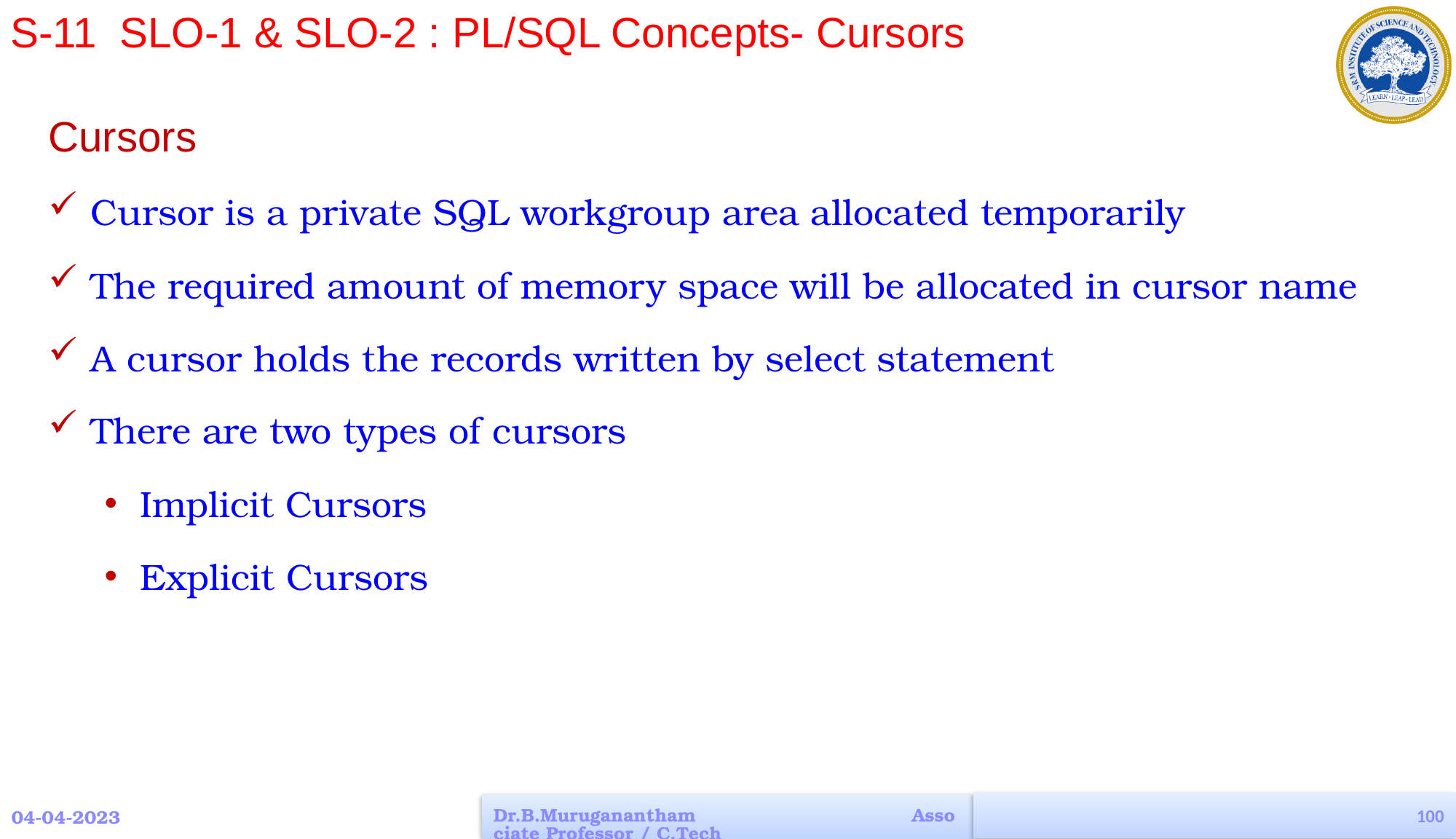

S-11	SLO-1 & SLO-2 : PL/SQL Concepts- Cursors
Cursors
Cursor is a private SQL workgroup area allocated temporarily
The required amount of memory space will be allocated in cursor name
A cursor holds the records written by select statement
There are two types of cursors
Implicit Cursors
Explicit Cursors

100
04-04-2023
Dr.B.Muruganantham                                   Associate Professor / C.Tech